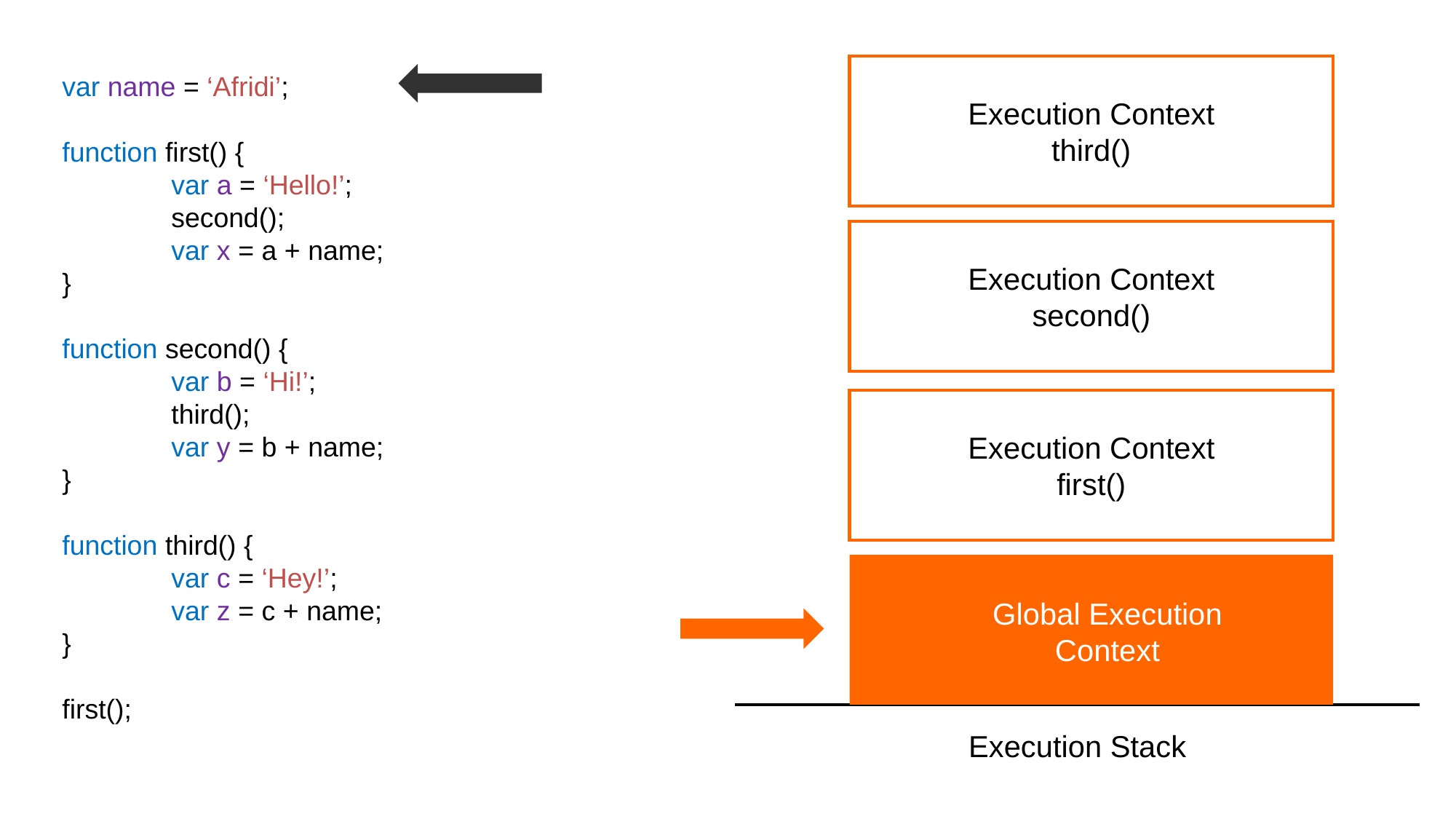

var name = ‘Afridi’;

function first() {
	var a = ‘Hello!’;
	second();
	var x = a + name;
}

function second() {
	var b = ‘Hi!’;
	third();
	var y = b + name;
}

function third() {
	var c = ‘Hey!’;
	var z = c + name;
}

first();

Execution Context
third()

Execution Context
second()

Execution Context
first()

Global Execution
Context

Execution Stack